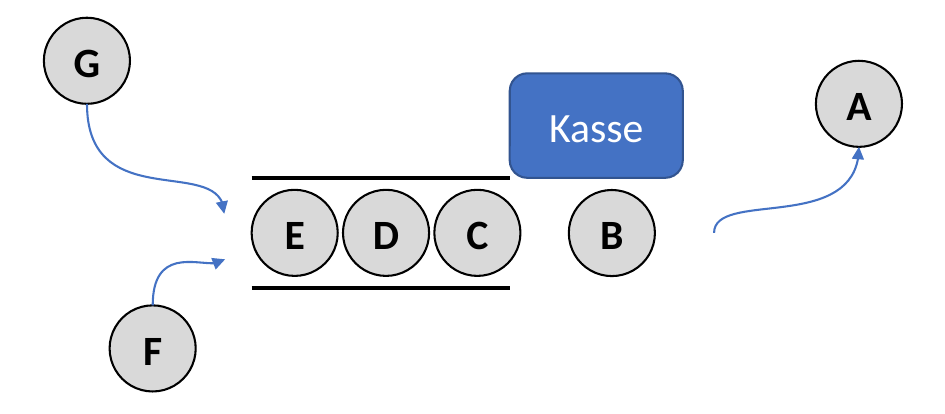

G
A
Kasse
E
D
C
B
F